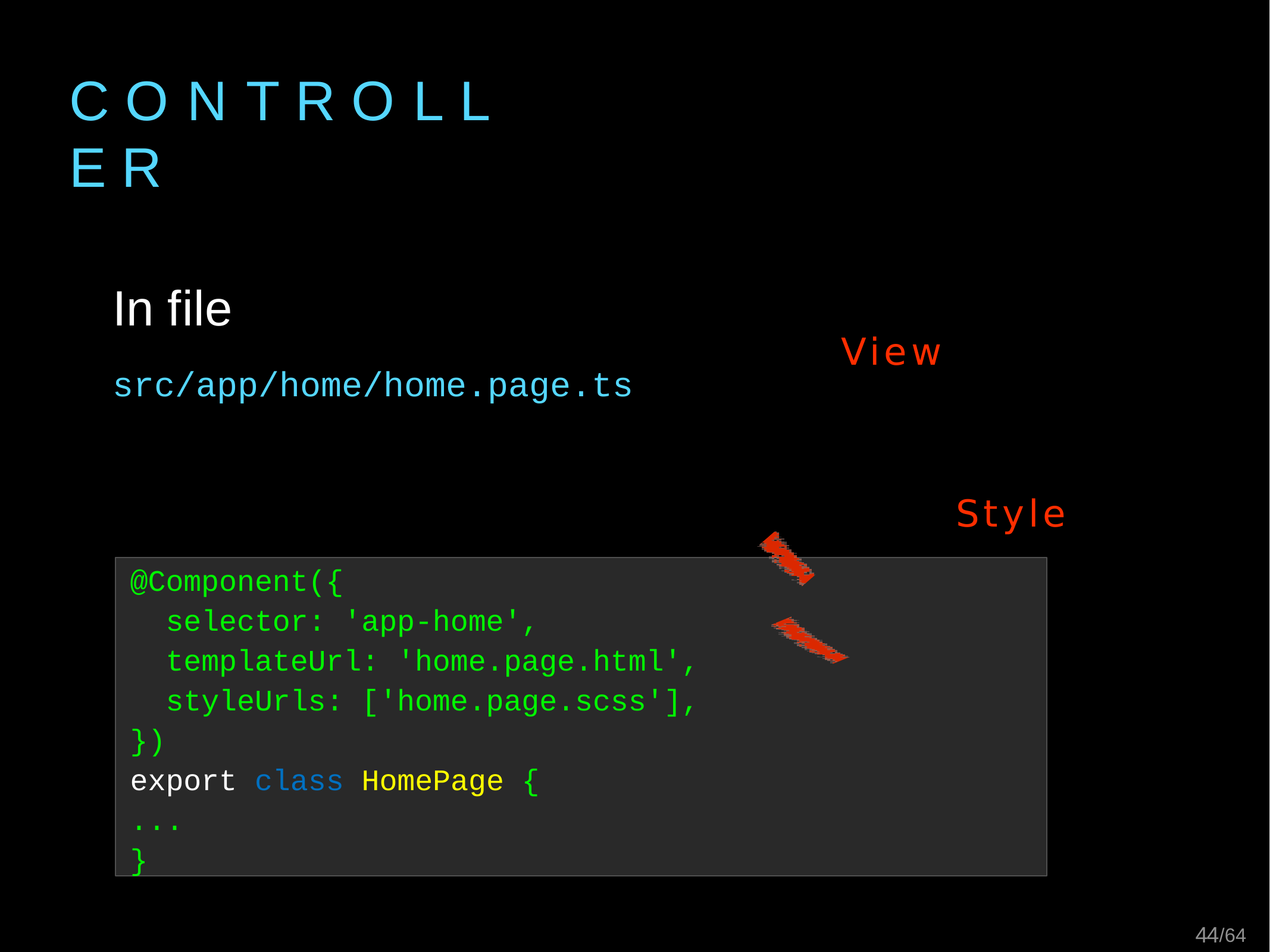

# C O N T R O L L E R
In file
src/app/home/home.page.ts

View

Style
@Component({
  selector: 'app-home',
  templateUrl: 'home.page.html',
  styleUrls: ['home.page.scss'],
})
export class HomePage {
...
}
44/64